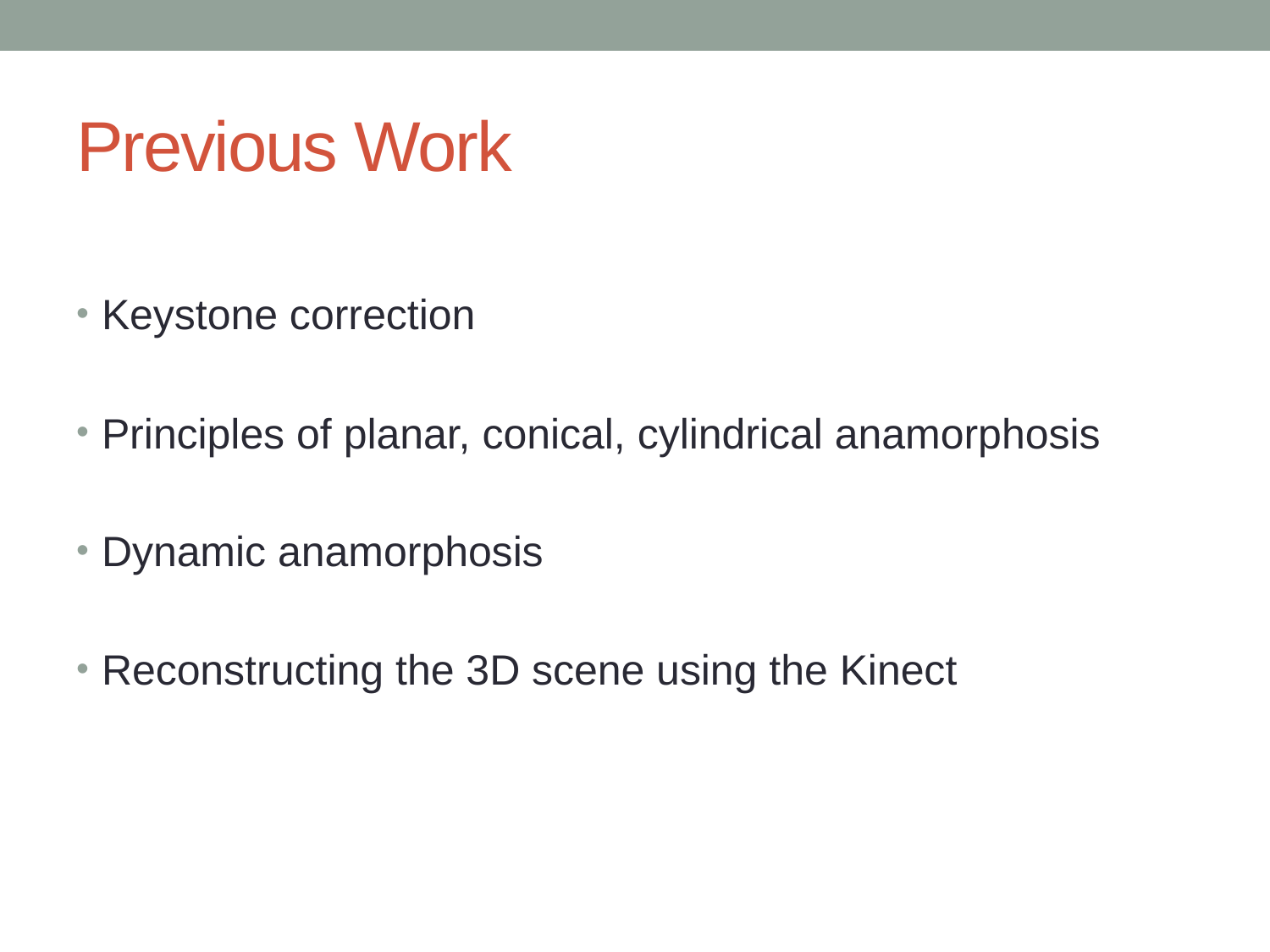

# Previous Work

Keystone correction

Principles of planar, conical, cylindrical anamorphosis

Dynamic anamorphosis

Reconstructing the 3D scene using the Kinect